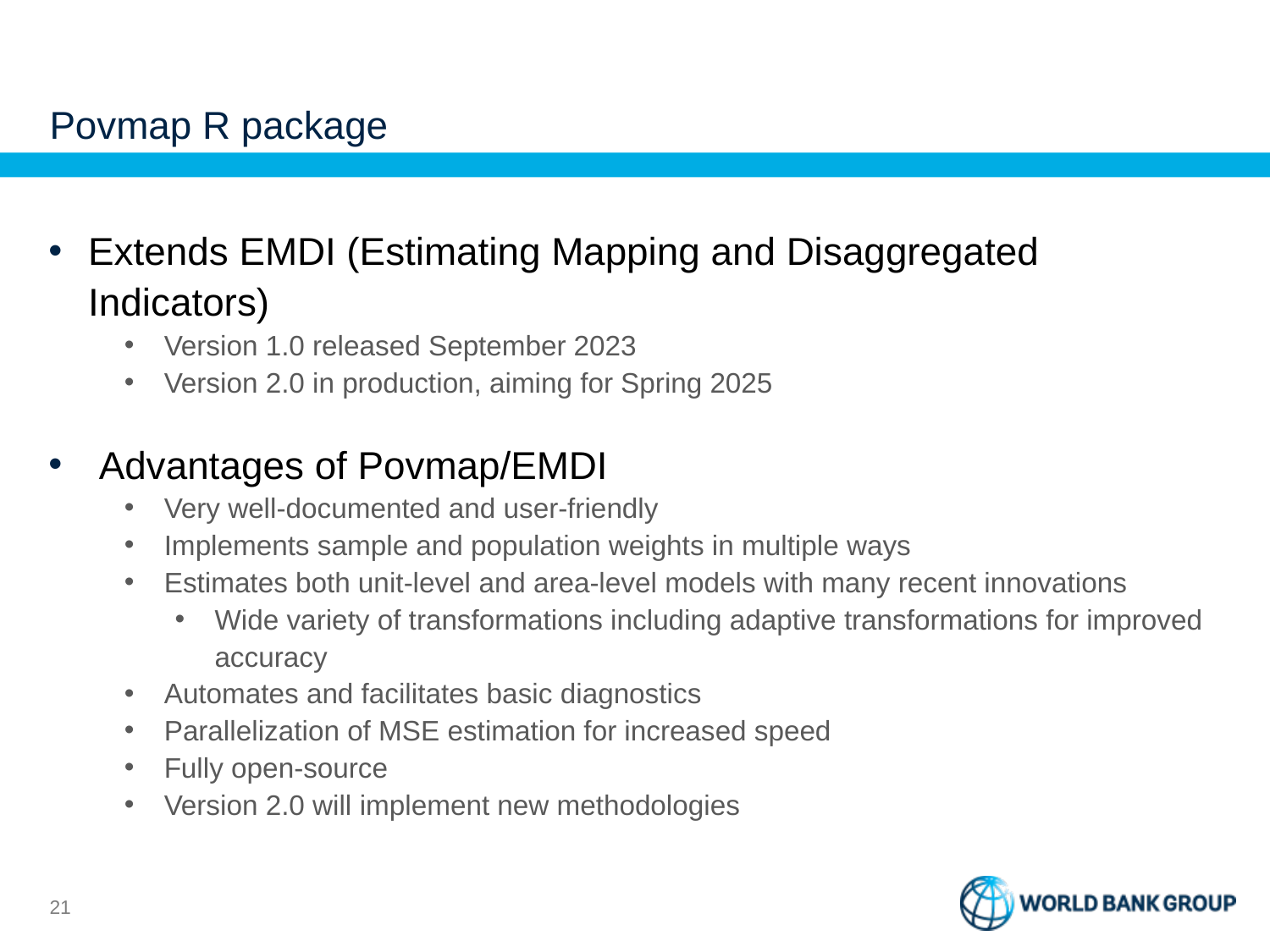

# Povmap R package
Extends EMDI (Estimating Mapping and Disaggregated Indicators)
Version 1.0 released September 2023
Version 2.0 in production, aiming for Spring 2025

 Advantages of Povmap/EMDI
Very well-documented and user-friendly
Implements sample and population weights in multiple ways
Estimates both unit-level and area-level models with many recent innovations
Wide variety of transformations including adaptive transformations for improved accuracy
Automates and facilitates basic diagnostics
Parallelization of MSE estimation for increased speed
Fully open-source
Version 2.0 will implement new methodologies
21